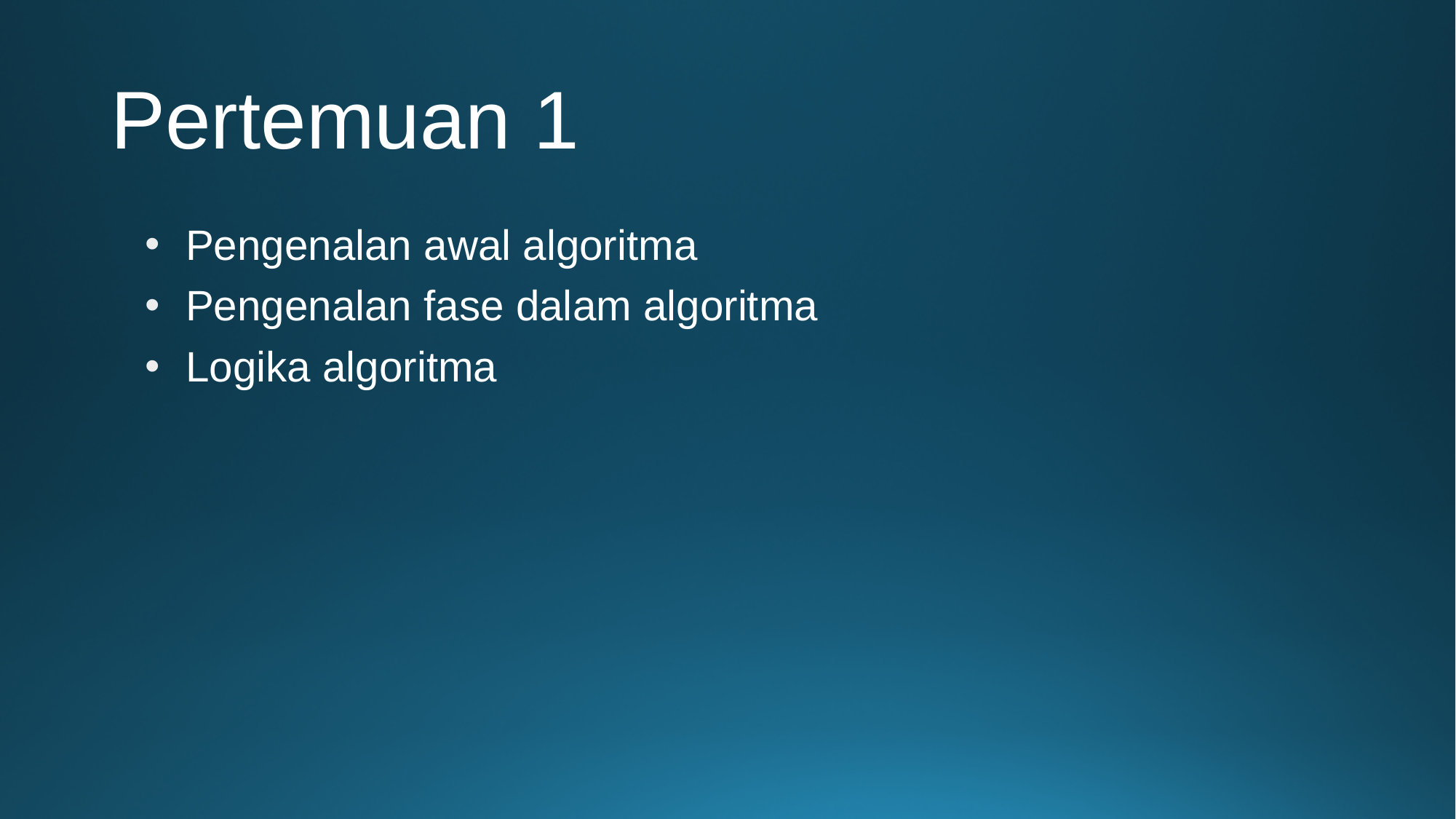

# Pertemuan 1
Pengenalan awal algoritma
Pengenalan fase dalam algoritma
Logika algoritma